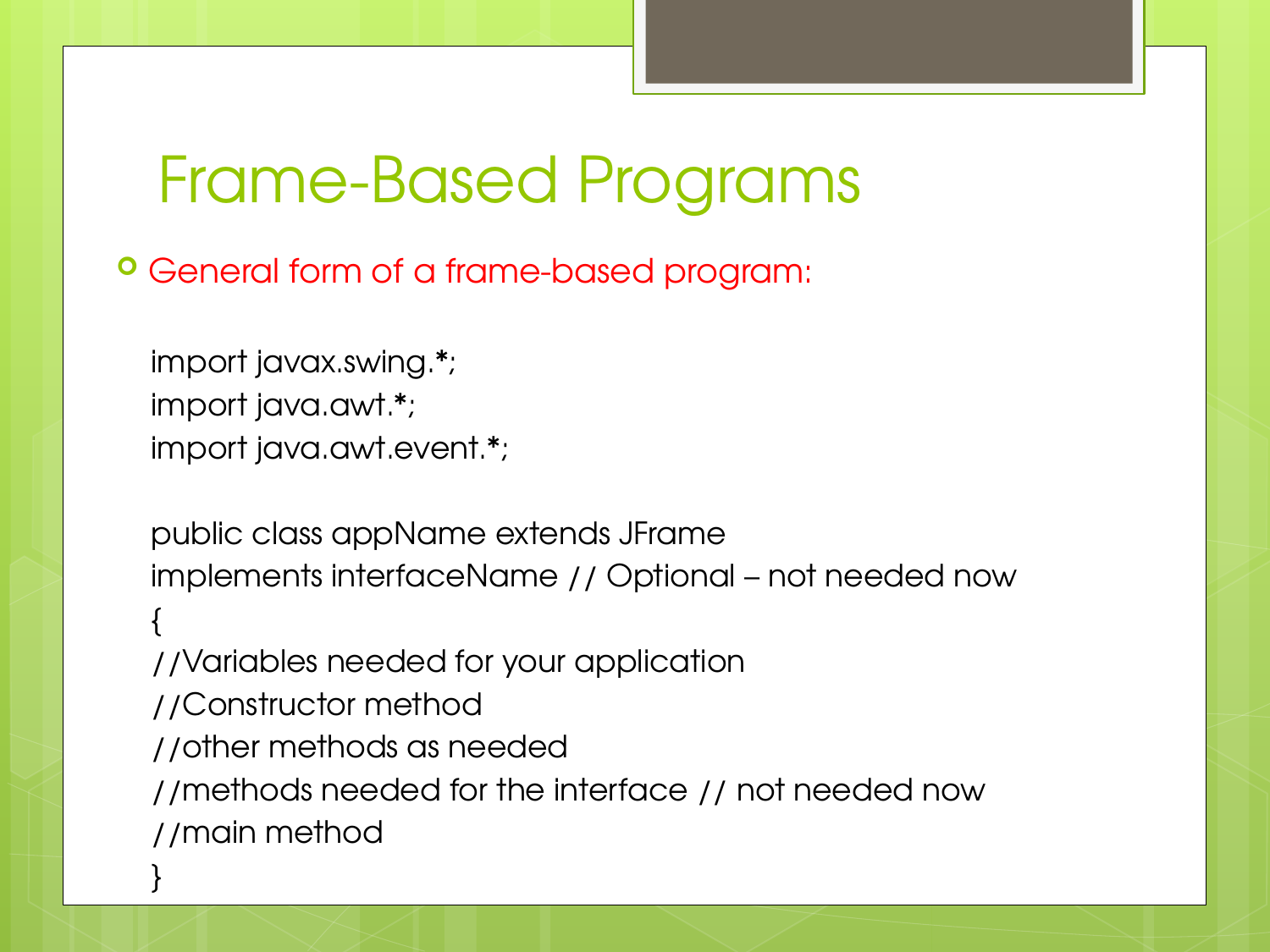

# Frame-Based Programs
General form of a frame-based program:

import javax.swing.*;
import java.awt.*;
import java.awt.event.*;

public class appName extends JFrame
implements interfaceName // Optional – not needed now
{
//Variables needed for your application
//Constructor method
//other methods as needed
//methods needed for the interface // not needed now
//main method
}